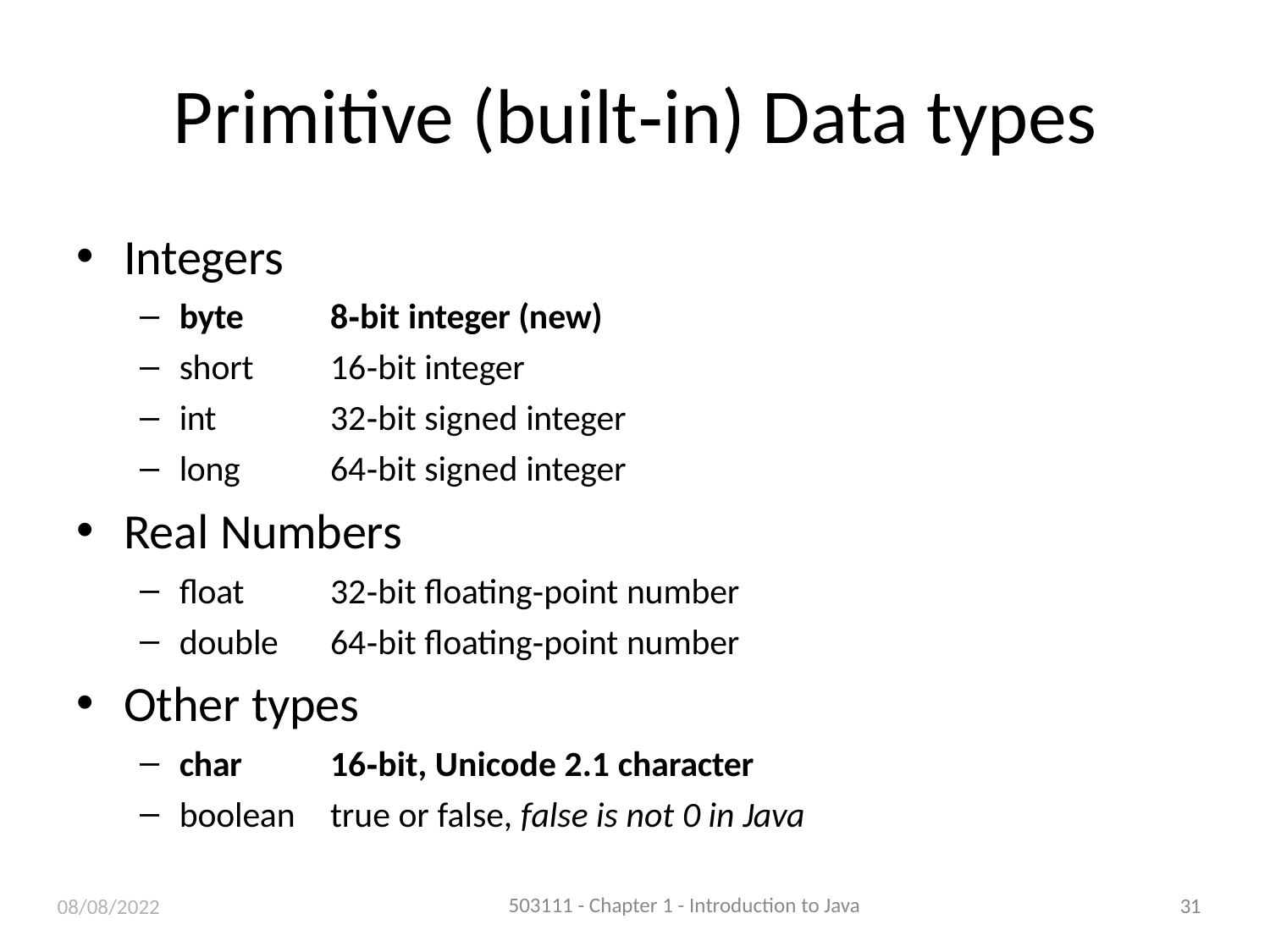

# Primitive (built‐in) Data types
Integers
byte
short
int
long
8‐bit integer (new)
16‐bit integer
32‐bit signed integer 64‐bit signed integer
Real Numbers
float
double
32‐bit floating‐point number 64‐bit floating‐point number
Other types
char
boolean
16‐bit, Unicode 2.1 character
true or false, false is not 0 in Java
08/08/2022
503111 - Chapter 1 - Introduction to Java
31